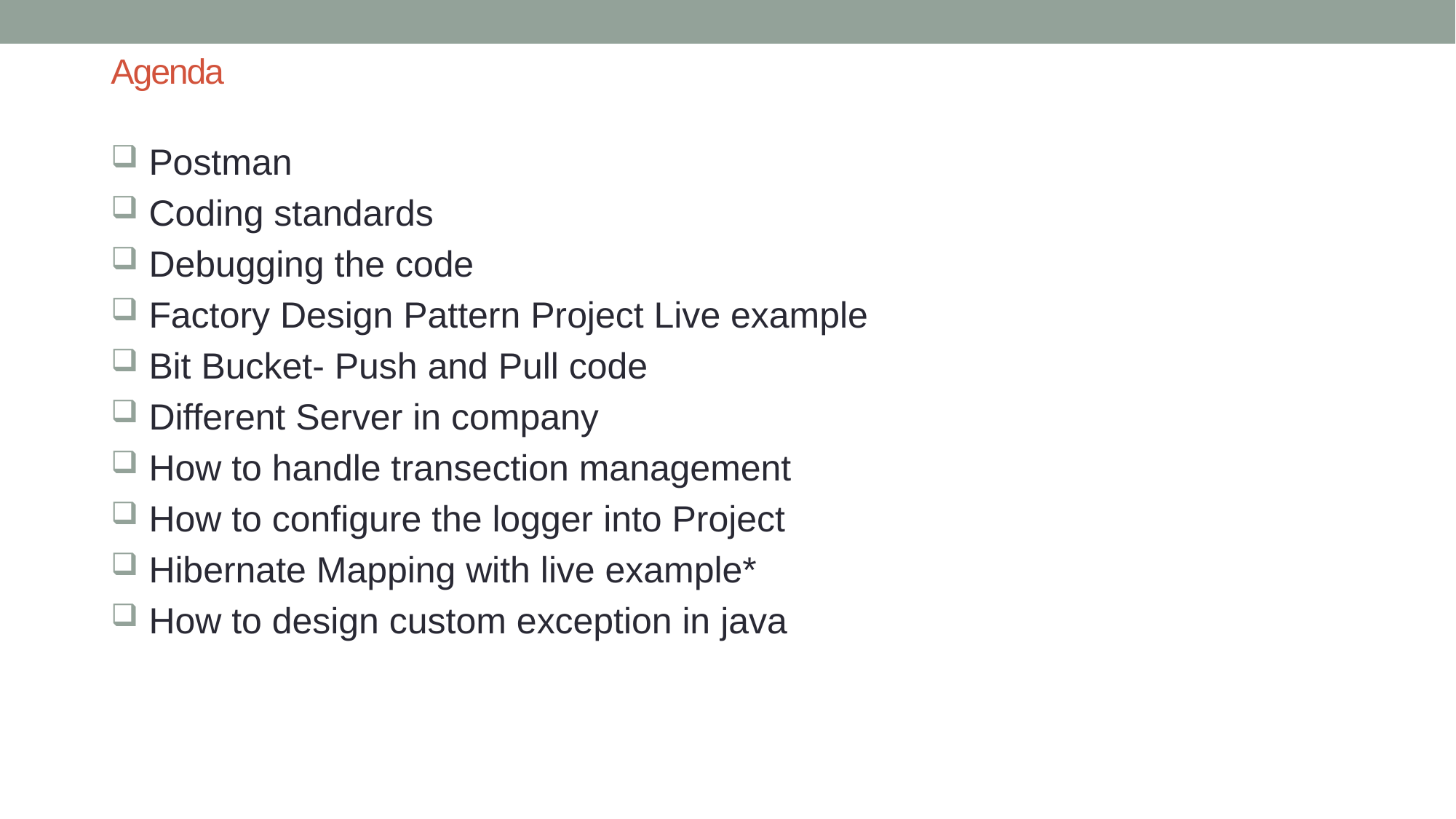

# Agenda
 Postman
 Coding standards
 Debugging the code
 Factory Design Pattern Project Live example
 Bit Bucket- Push and Pull code
 Different Server in company
 How to handle transection management
 How to configure the logger into Project
 Hibernate Mapping with live example*
 How to design custom exception in java